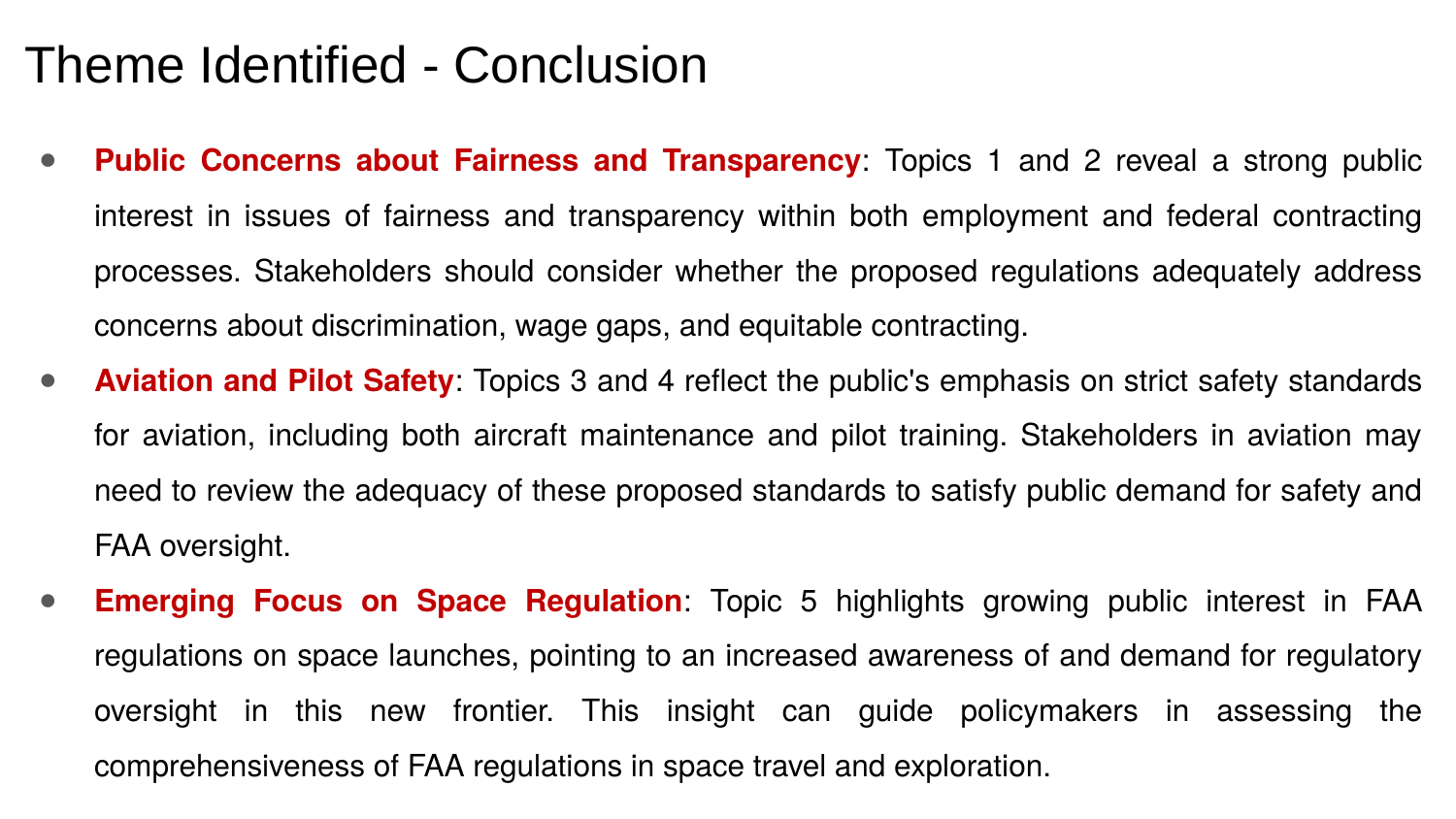

# Theme Identified - Conclusion
Public Concerns about Fairness and Transparency: Topics 1 and 2 reveal a strong public interest in issues of fairness and transparency within both employment and federal contracting processes. Stakeholders should consider whether the proposed regulations adequately address concerns about discrimination, wage gaps, and equitable contracting.
Aviation and Pilot Safety: Topics 3 and 4 reflect the public's emphasis on strict safety standards for aviation, including both aircraft maintenance and pilot training. Stakeholders in aviation may need to review the adequacy of these proposed standards to satisfy public demand for safety and FAA oversight.
Emerging Focus on Space Regulation: Topic 5 highlights growing public interest in FAA regulations on space launches, pointing to an increased awareness of and demand for regulatory oversight in this new frontier. This insight can guide policymakers in assessing the comprehensiveness of FAA regulations in space travel and exploration.